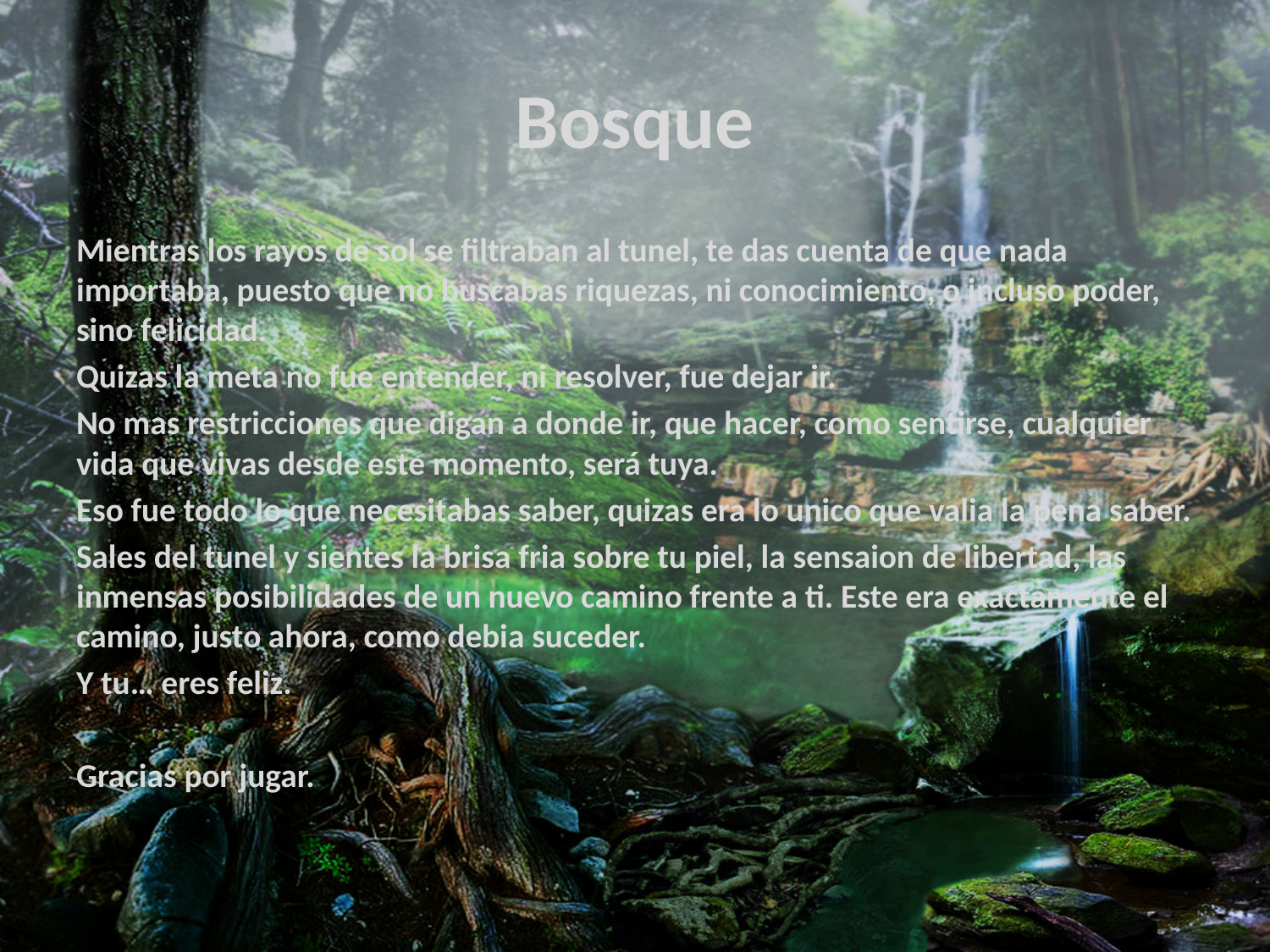

# Bosque
Mientras los rayos de sol se filtraban al tunel, te das cuenta de que nada importaba, puesto que no buscabas riquezas, ni conocimiento, o incluso poder, sino felicidad.
Quizas la meta no fue entender, ni resolver, fue dejar ir.
No mas restricciones que digan a donde ir, que hacer, como sentirse, cualquier vida que vivas desde este momento, será tuya.
Eso fue todo lo que necesitabas saber, quizas era lo unico que valia la pena saber.
Sales del tunel y sientes la brisa fria sobre tu piel, la sensaion de libertad, las inmensas posibilidades de un nuevo camino frente a ti. Este era exactamente el camino, justo ahora, como debia suceder.
Y tu… eres feliz.

Gracias por jugar.